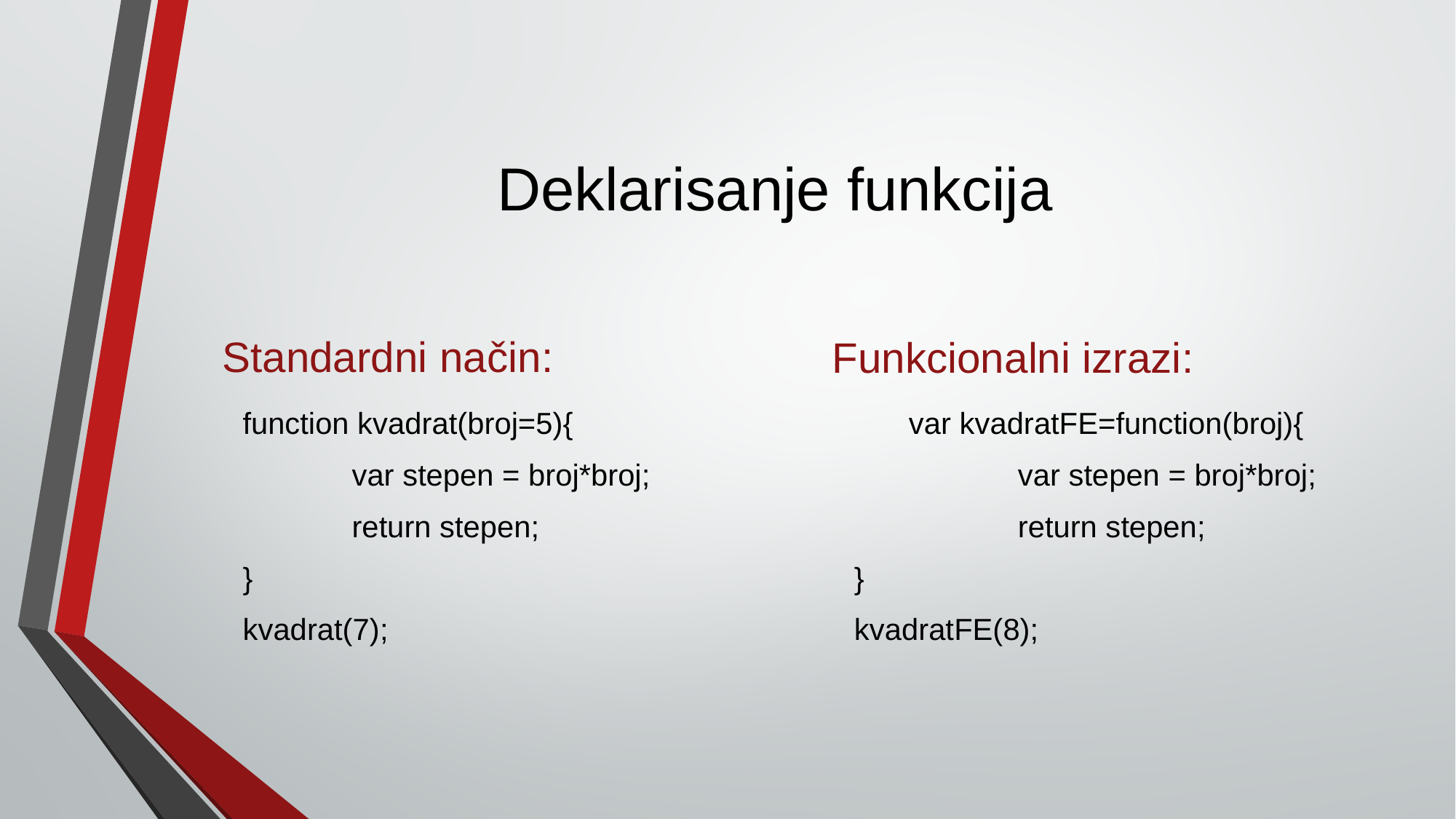

# Deklarisanje funkcija
Standardni način:
Funkcionalni izrazi:
function kvadrat(broj=5){
	var stepen = broj*broj;
	return stepen;
}
kvadrat(7);

	var kvadratFE=function(broj){
		var stepen = broj*broj;
		return stepen;
}
kvadratFE(8);